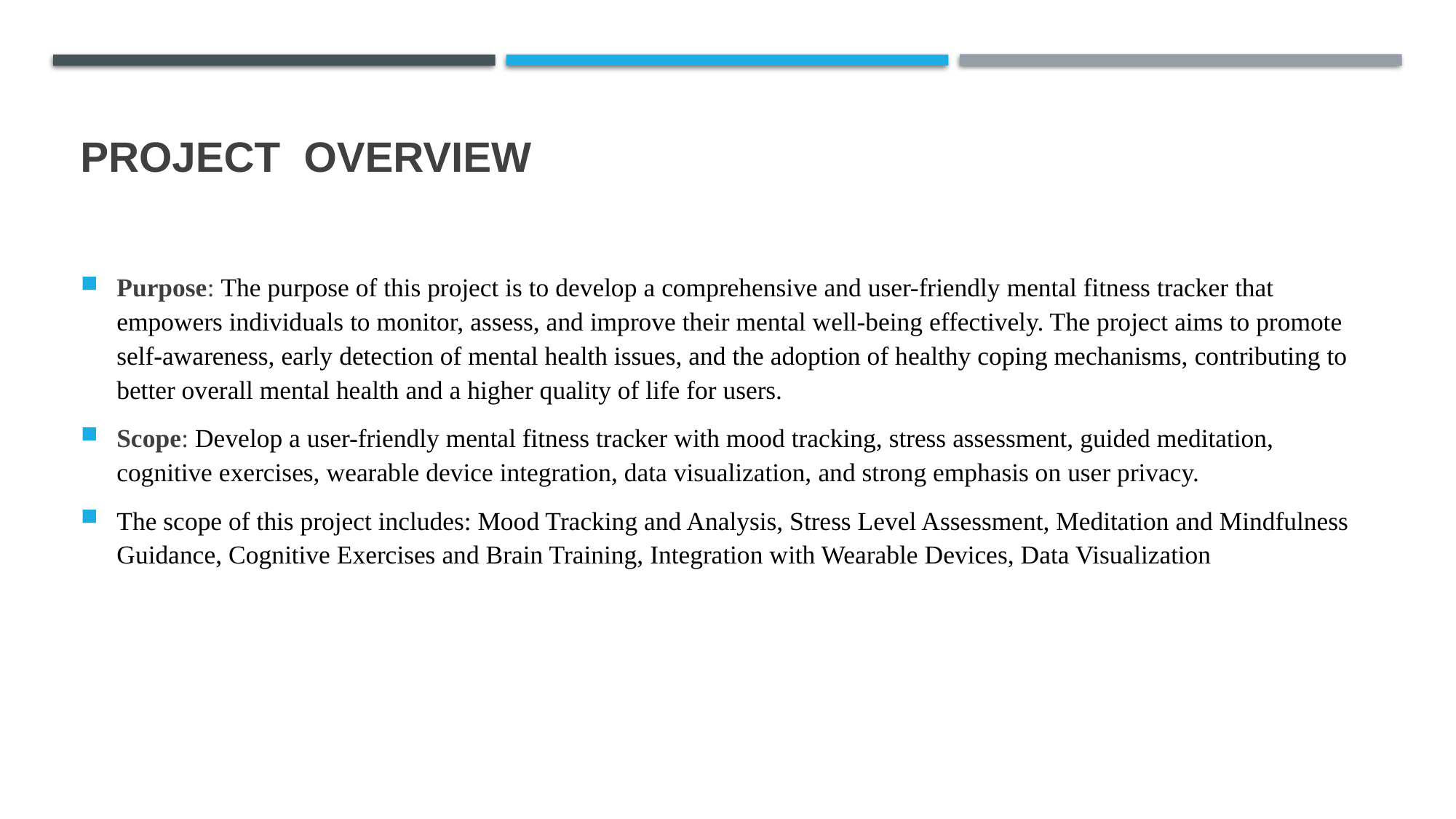

# PROJECT  OVERVIEW
Purpose: The purpose of this project is to develop a comprehensive and user-friendly mental fitness tracker that empowers individuals to monitor, assess, and improve their mental well-being effectively. The project aims to promote self-awareness, early detection of mental health issues, and the adoption of healthy coping mechanisms, contributing to better overall mental health and a higher quality of life for users.
Scope: Develop a user-friendly mental fitness tracker with mood tracking, stress assessment, guided meditation, cognitive exercises, wearable device integration, data visualization, and strong emphasis on user privacy.
The scope of this project includes: Mood Tracking and Analysis, Stress Level Assessment, Meditation and Mindfulness Guidance, Cognitive Exercises and Brain Training, Integration with Wearable Devices, Data Visualization